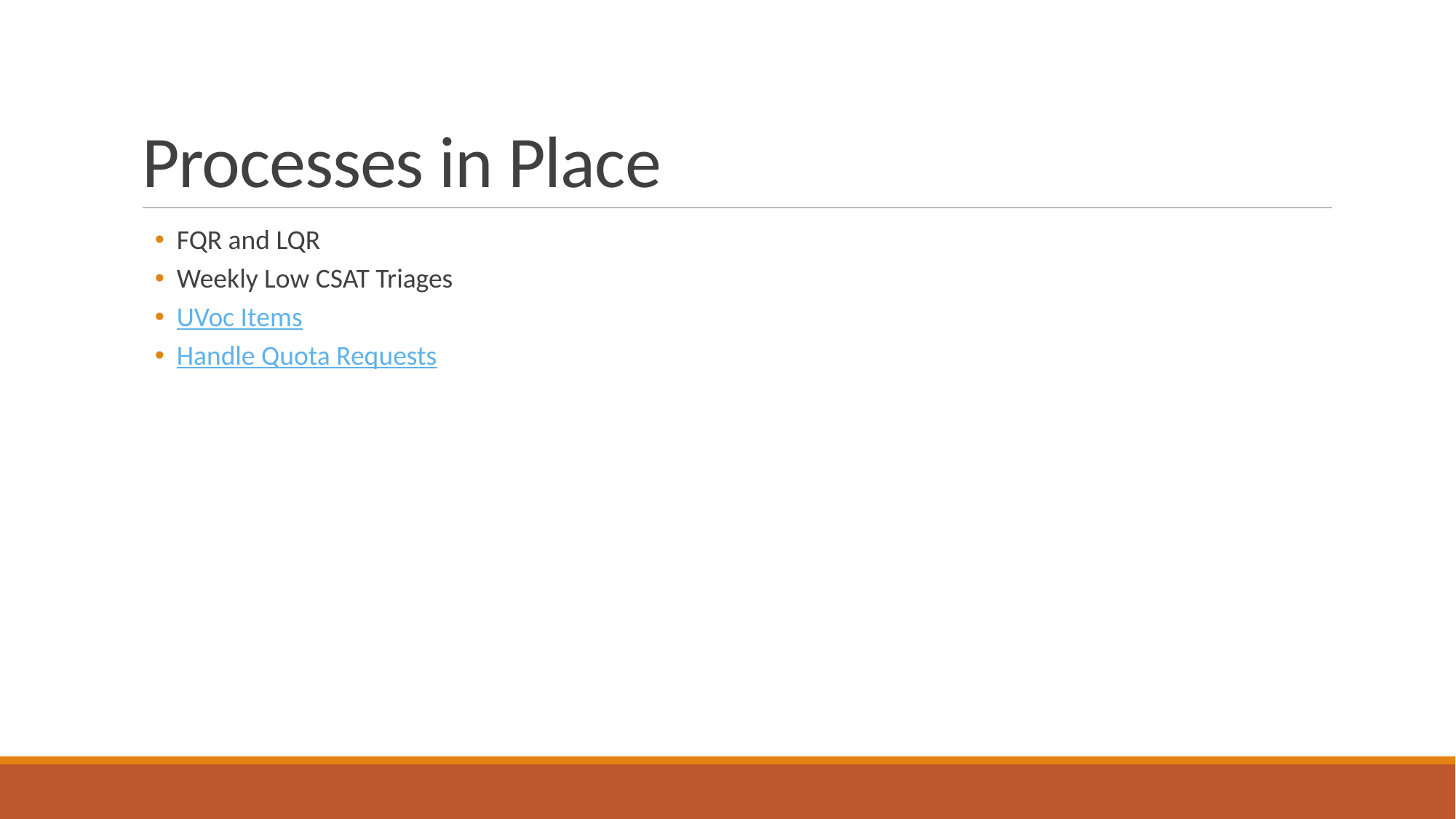

# Processes in Place
FQR and LQR
Weekly Low CSAT Triages
UVoc Items
Handle Quota Requests